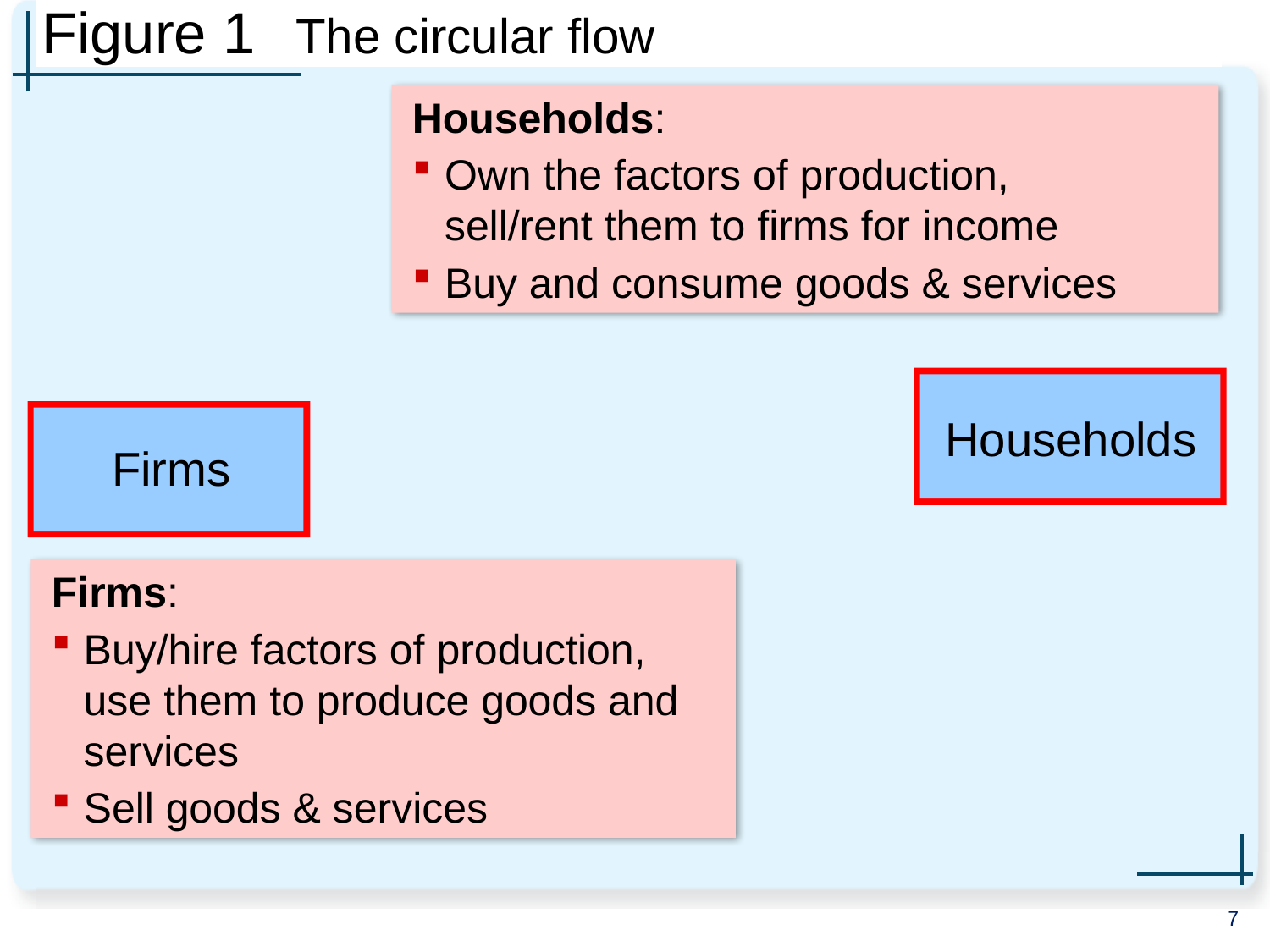

# Figure 1	The circular flow
Households:
Own the factors of production,
sell/rent them to firms for income
Buy and consume goods & services

Households

Firms
Firms:
Buy/hire factors of production,
use them to produce goods and services
Sell goods & services

7